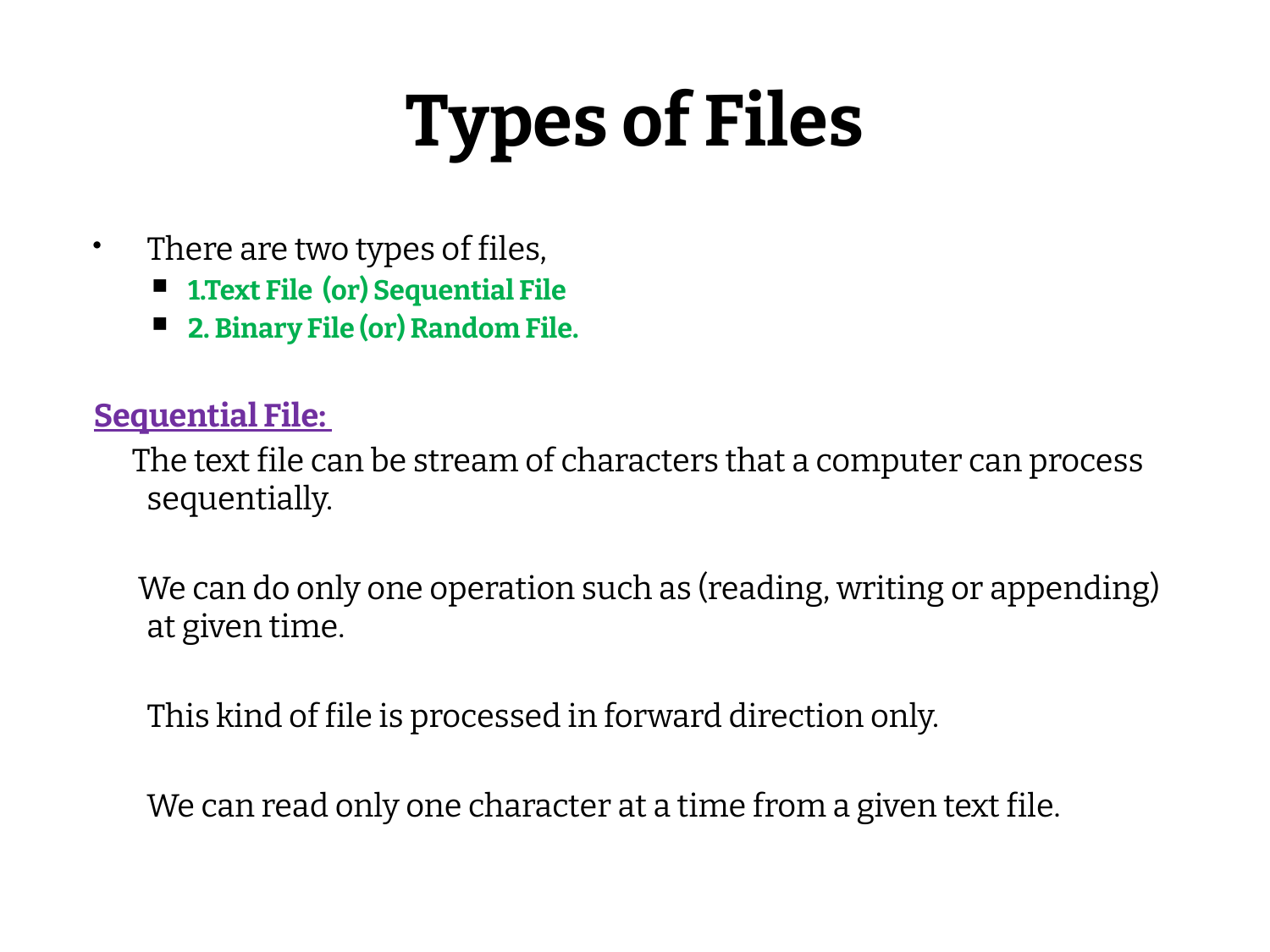

# Types of Files
There are two types of files,
1.Text File  (or) Sequential File
2. Binary File (or) Random File.

Sequential File:
      The text file can be stream of characters that a computer can process sequentially.

       We can do only one operation such as (reading, writing or appending) at given time.

	This kind of file is processed in forward direction only.

	We can read only one character at a time from a given text file.